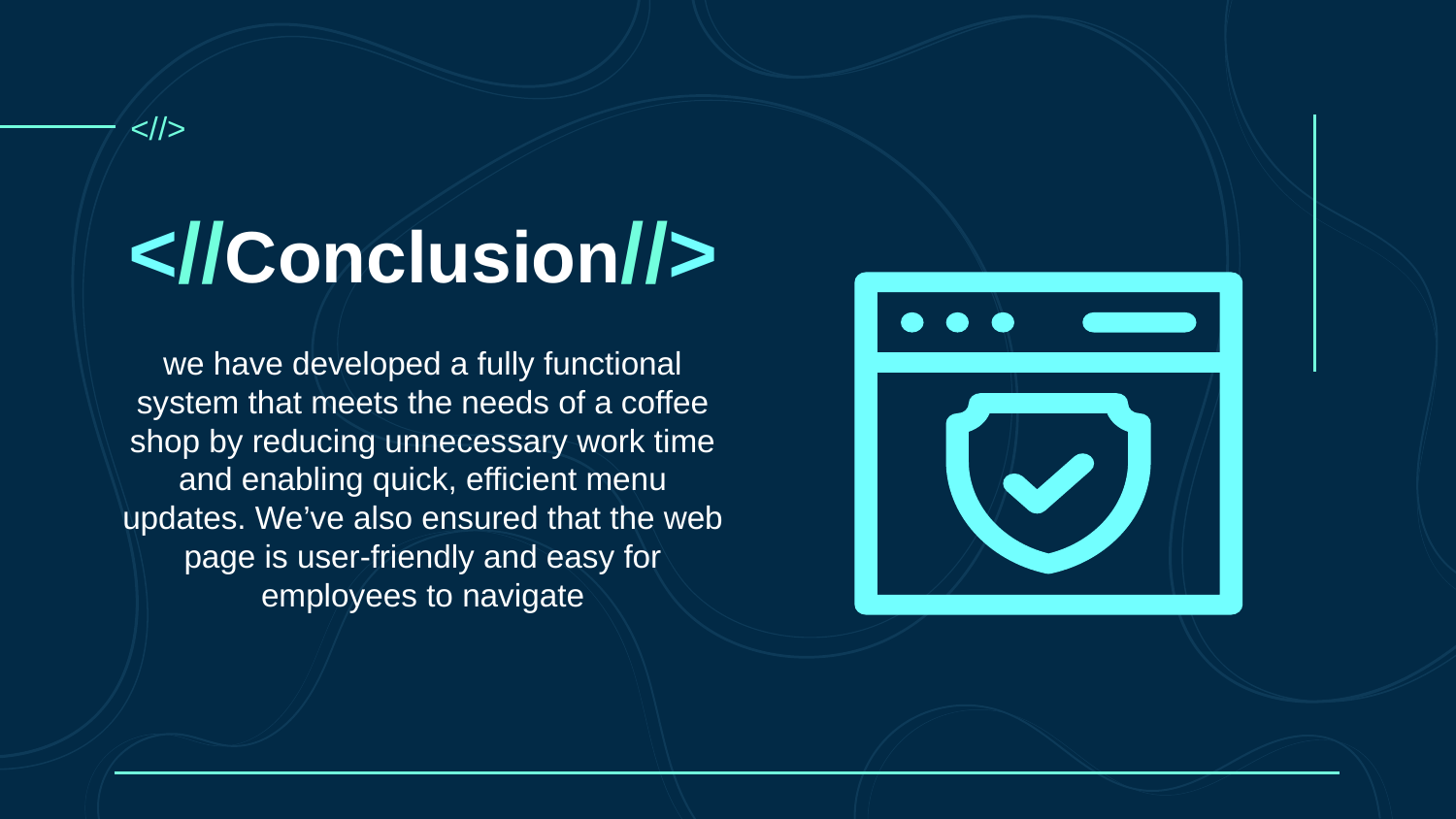

<//>
# <//Conclusion//>

we have developed a fully functional system that meets the needs of a coffee shop by reducing unnecessary work time and enabling quick, efficient menu updates. We’ve also ensured that the web page is user-friendly and easy for employees to navigate